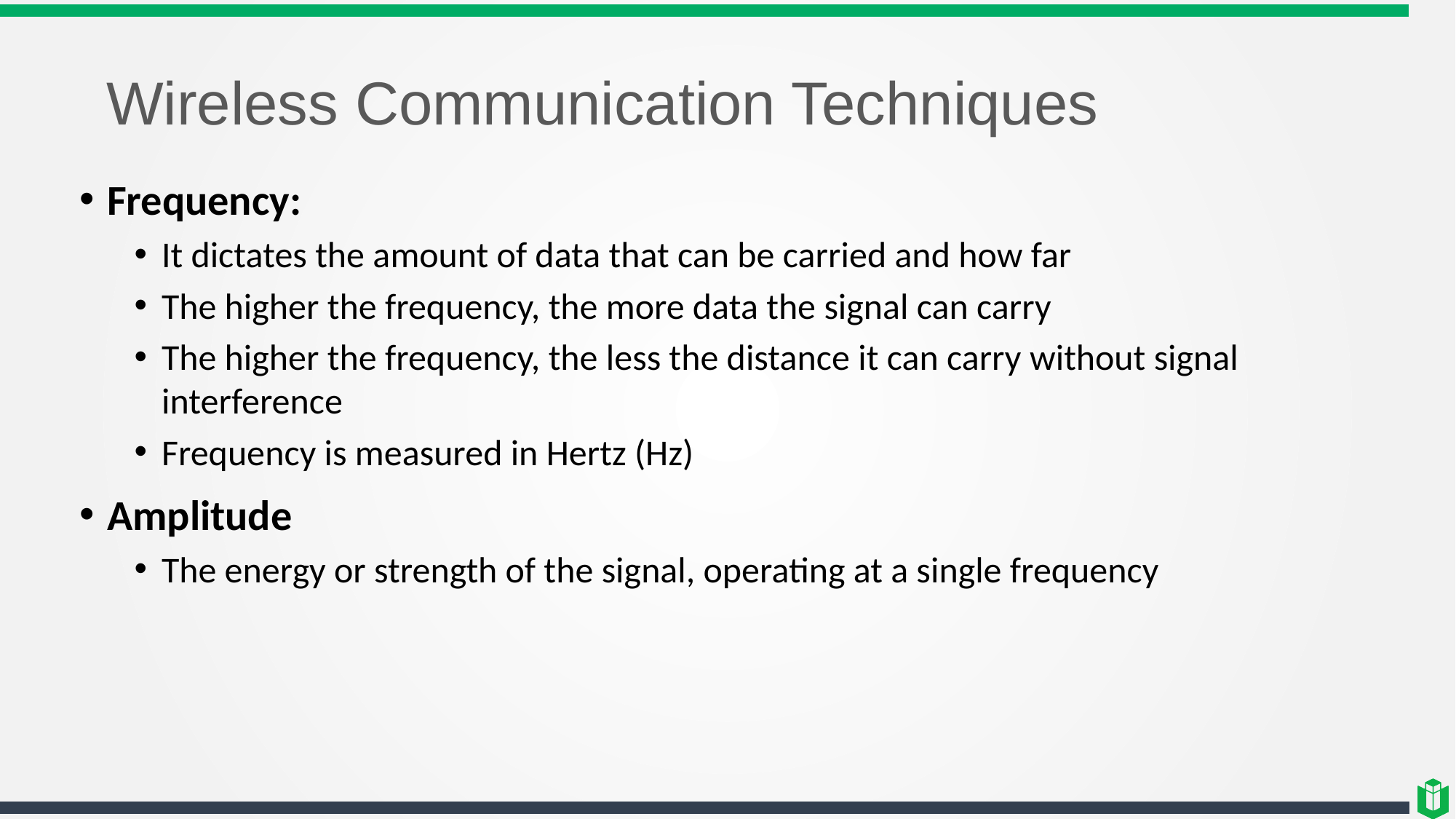

# Wireless Communication Techniques

Frequency:
It dictates the amount of data that can be carried and how far
The higher the frequency, the more data the signal can carry
The higher the frequency, the less the distance it can carry without signal interference
Frequency is measured in Hertz (Hz)
Amplitude
The energy or strength of the signal, operating at a single frequency